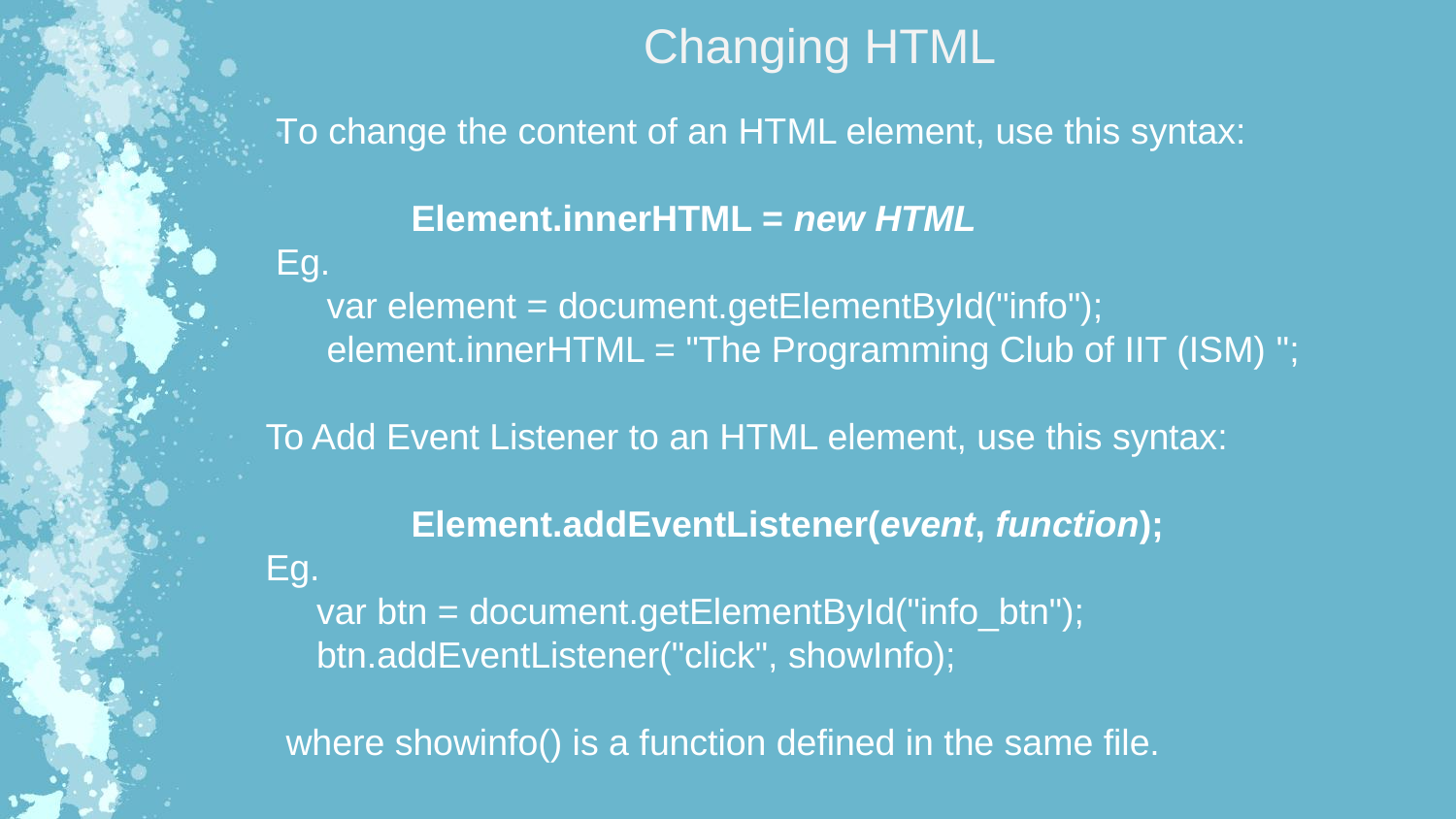

Changing HTML
 To change the content of an HTML element, use this syntax:

	Element.innerHTML = new HTML
 Eg.
      var element = document.getElementById("info");
      element.innerHTML = "The Programming Club of IIT (ISM) ";

To Add Event Listener to an HTML element, use this syntax:

	Element.addEventListener(event, function);
Eg.
     var btn = document.getElementById("info_btn");
     btn.addEventListener("click", showInfo);

  where showinfo() is a function defined in the same file.